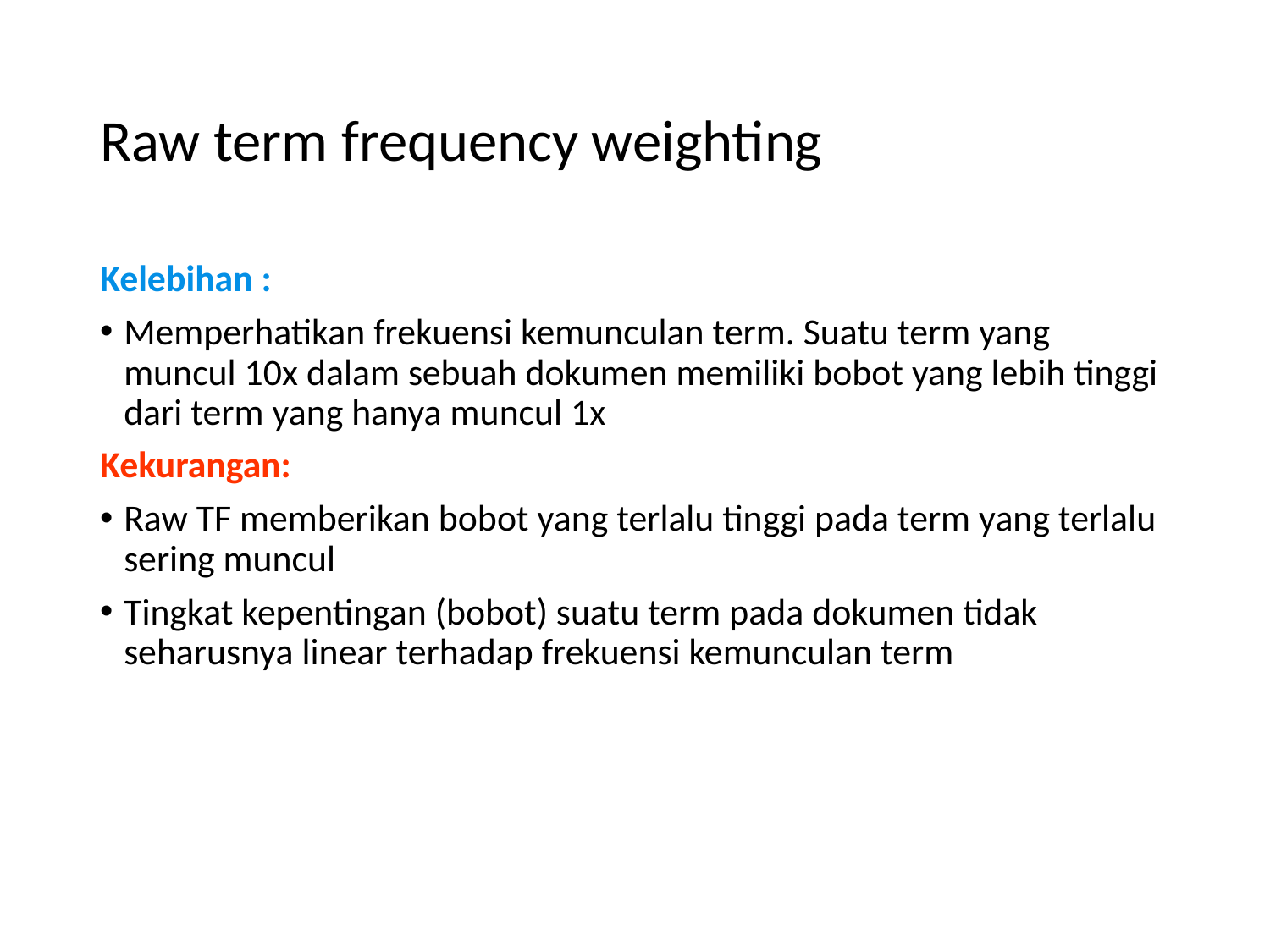

# Raw term frequency weighting
Kelebihan :
Memperhatikan frekuensi kemunculan term. Suatu term yang muncul 10x dalam sebuah dokumen memiliki bobot yang lebih tinggi dari term yang hanya muncul 1x
Kekurangan:
Raw TF memberikan bobot yang terlalu tinggi pada term yang terlalu sering muncul
Tingkat kepentingan (bobot) suatu term pada dokumen tidak seharusnya linear terhadap frekuensi kemunculan term